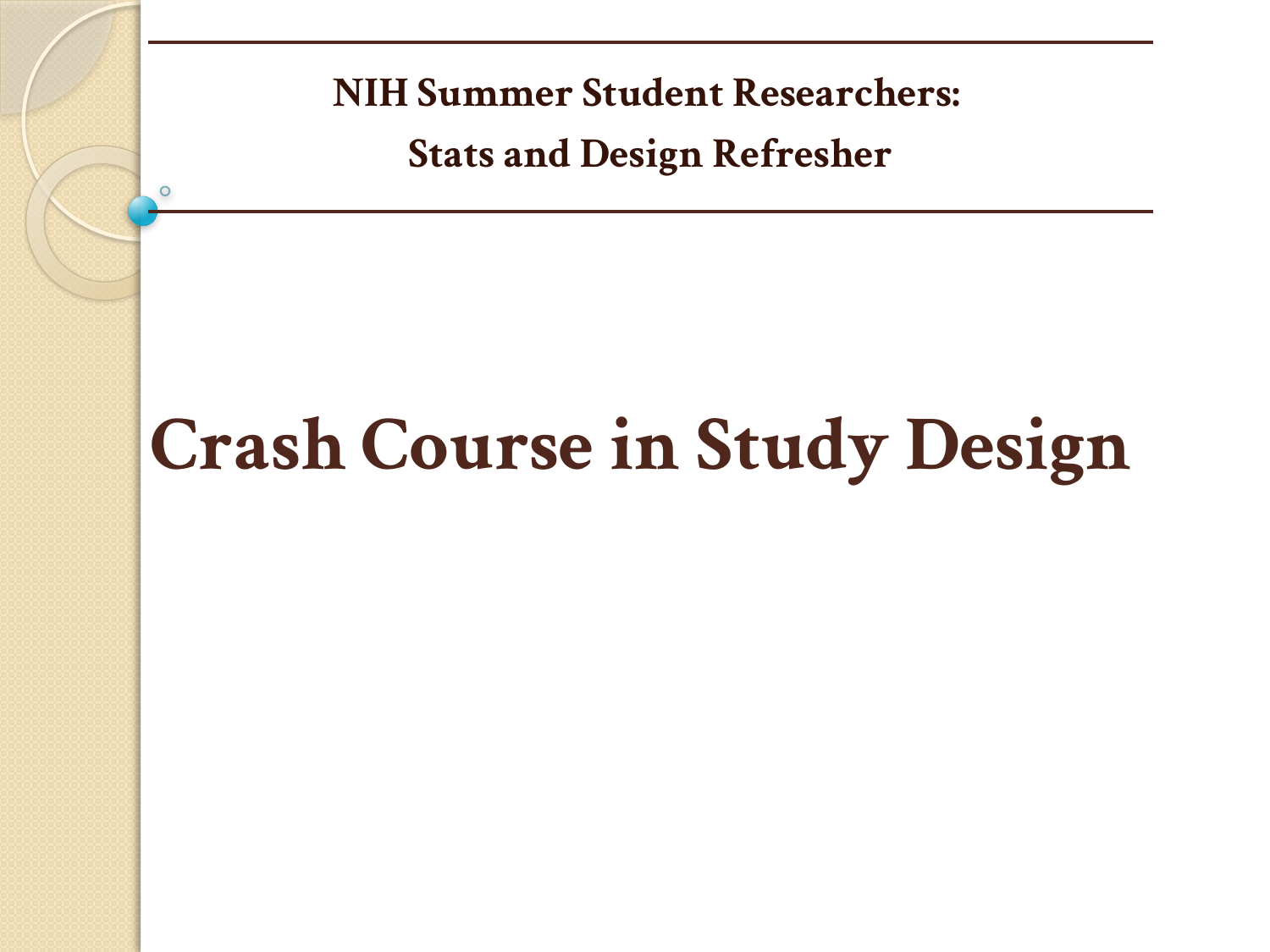

NIH Summer Student Researchers:
Stats and Design Refresher
# Crash Course in Study Design